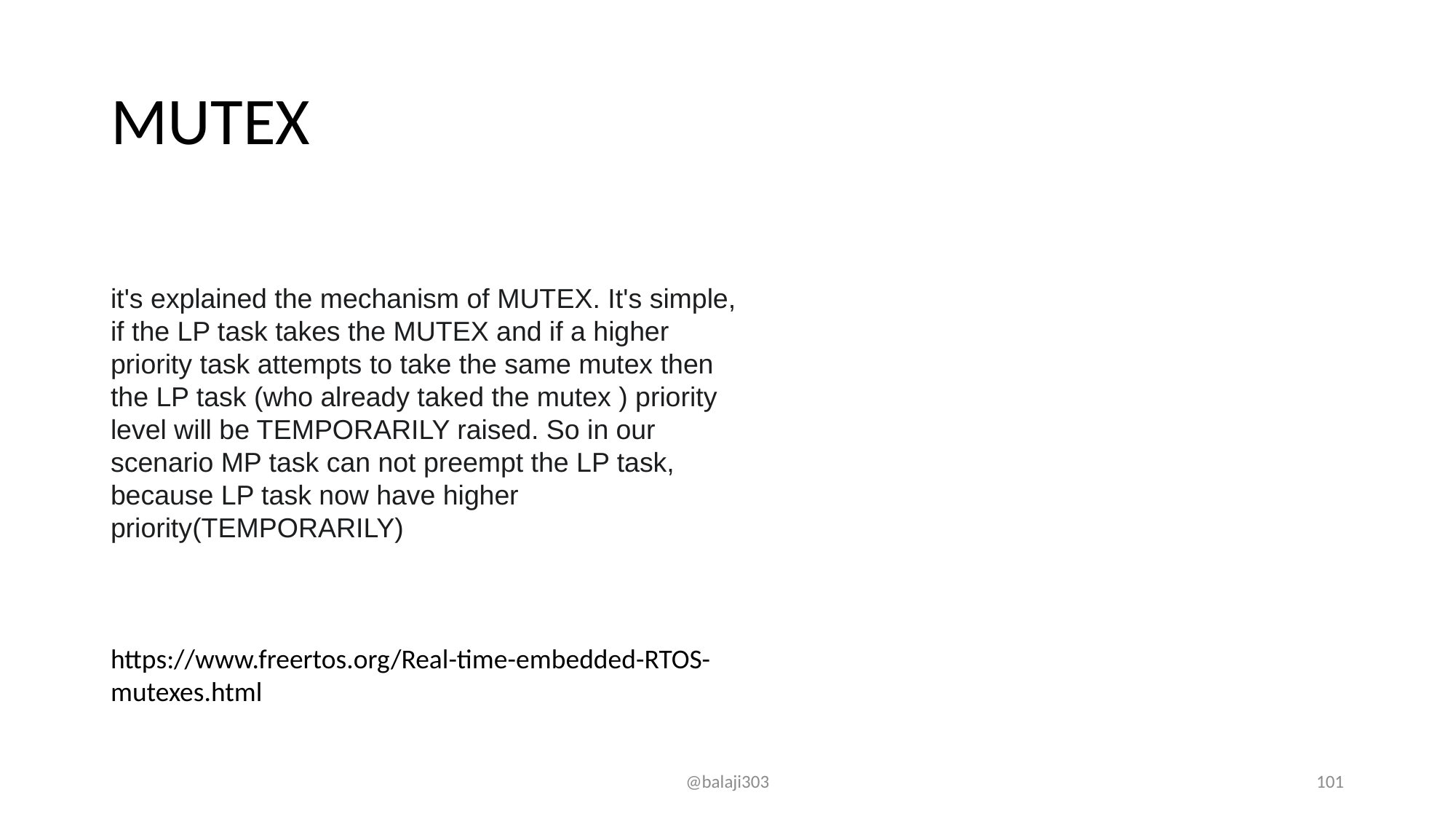

# MUTEX
it's explained the mechanism of MUTEX. It's simple, if the LP task takes the MUTEX and if a higher priority task attempts to take the same mutex then the LP task (who already taked the mutex ) priority level will be TEMPORARILY raised. So in our scenario MP task can not preempt the LP task, because LP task now have higher priority(TEMPORARILY)

https://www.freertos.org/Real-time-embedded-RTOS-mutexes.html
@balaji303
101